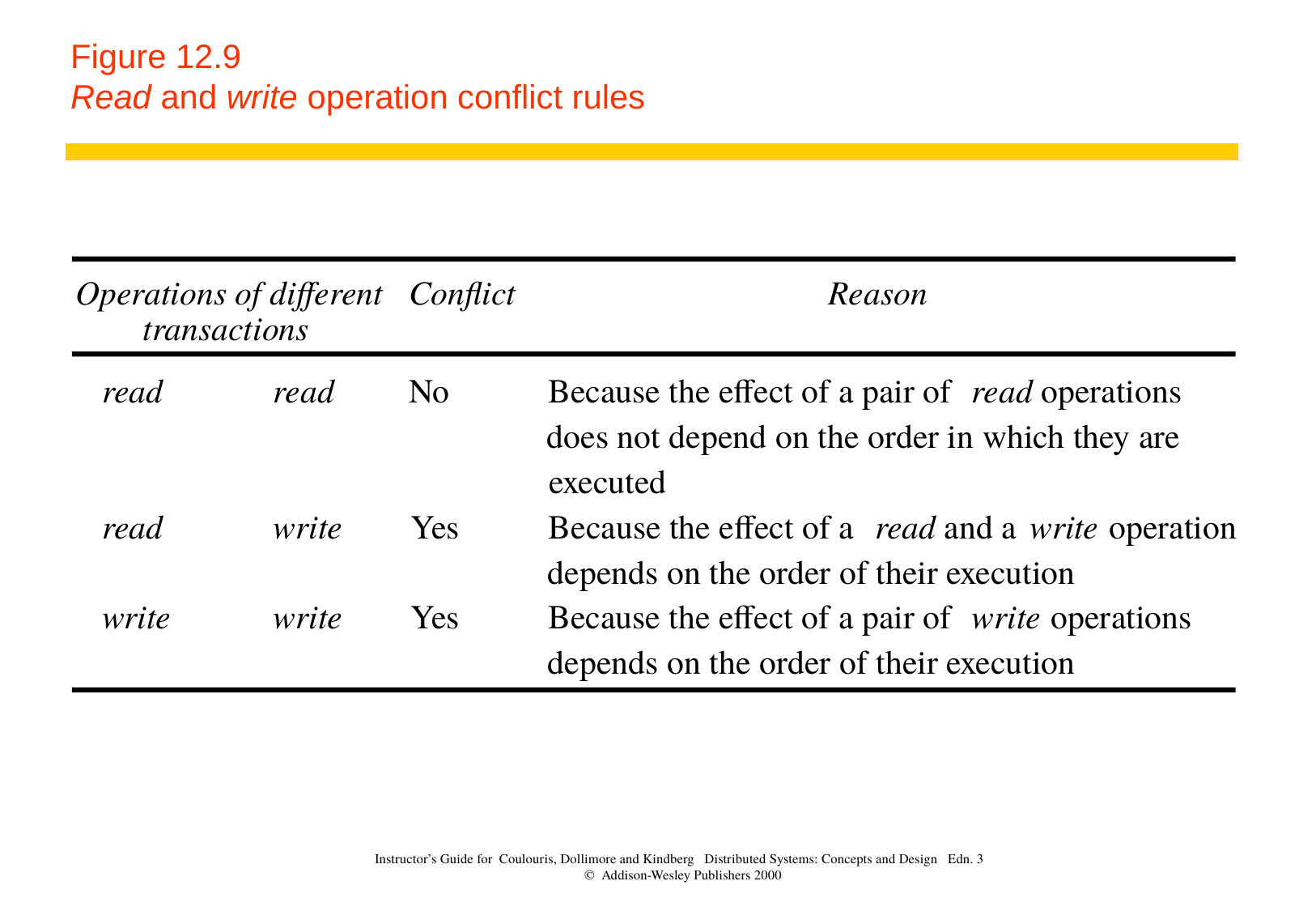

# Figure 12.9 Read and write operation conflict rules

Operations of different
Conflict
Reason
transactions

read
read
No
Because the effect of a pair of
read
 operations
does not depend on the order in which they are
executed
read
write
Yes
Because the effect of a
read
 and a
write
 operation
depends on the order of their execution

write
write
Yes
Because the effect of a pair of
write
 operations
depends on the order of their execution

Instructor’s Guide for  Coulouris, Dollimore and Kindberg   Distributed Systems: Concepts and Design   Edn. 3
©  Addison-Wesley Publishers 2000